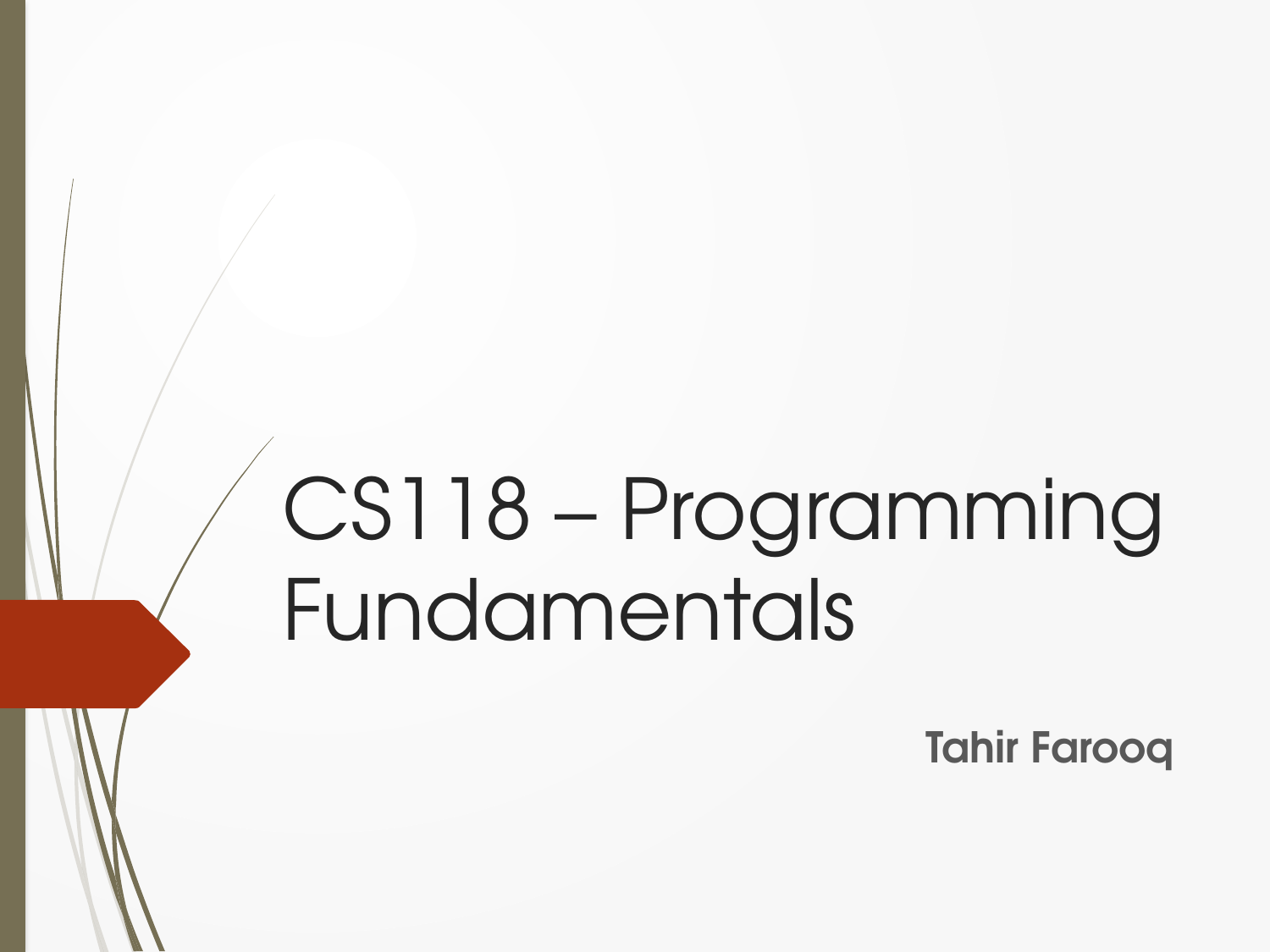

# CS118 – Programming Fundamentals

Tahir Farooq